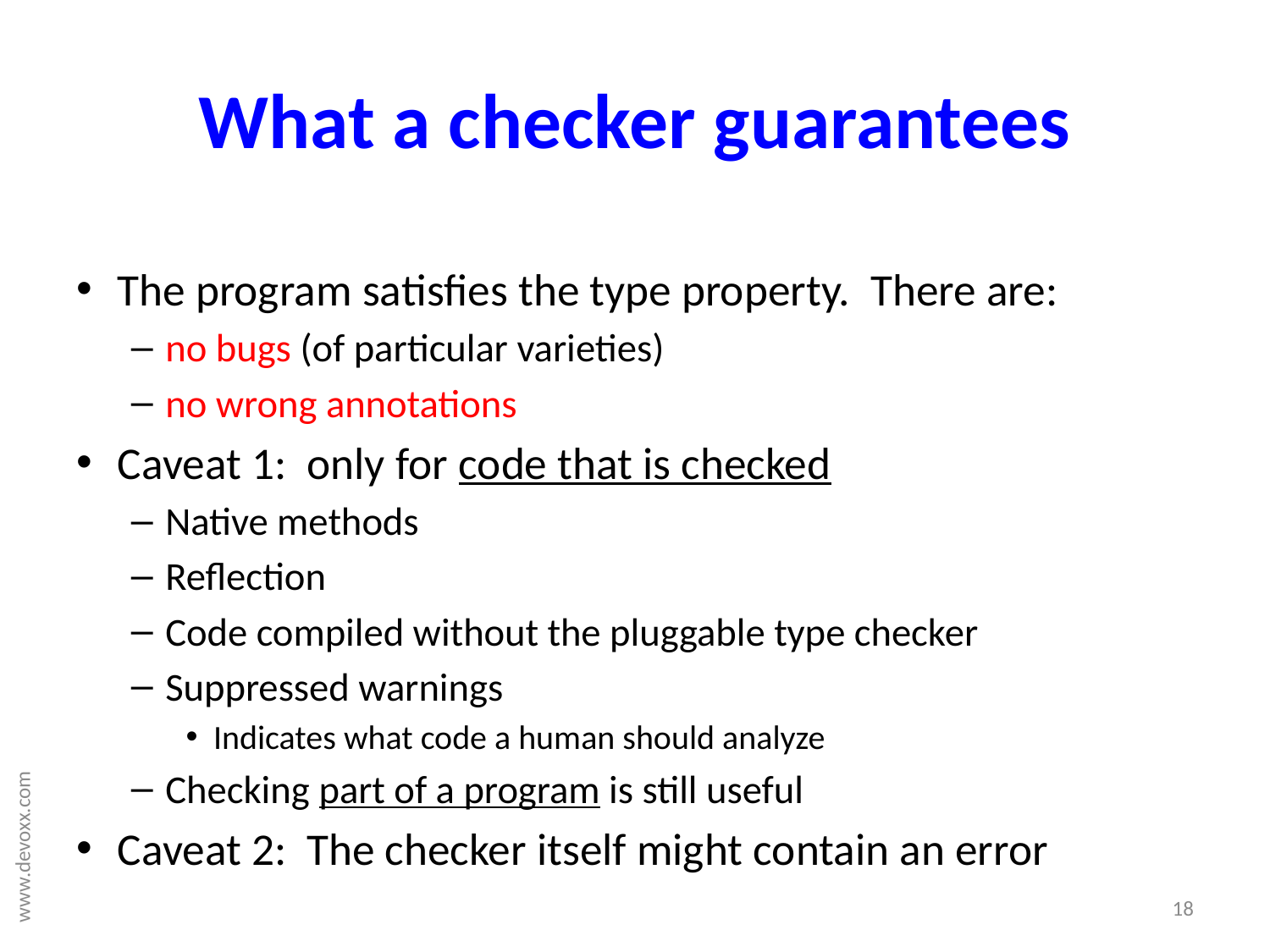

# What a checker guarantees
The program satisfies the type property.  There are:
no bugs (of particular varieties)
no wrong annotations
Caveat 1:  only for code that is checked
Native methods
Reflection
Code compiled without the pluggable type checker
Suppressed warnings
Indicates what code a human should analyze
Checking part of a program is still useful
Caveat 2:  The checker itself might contain an error

18